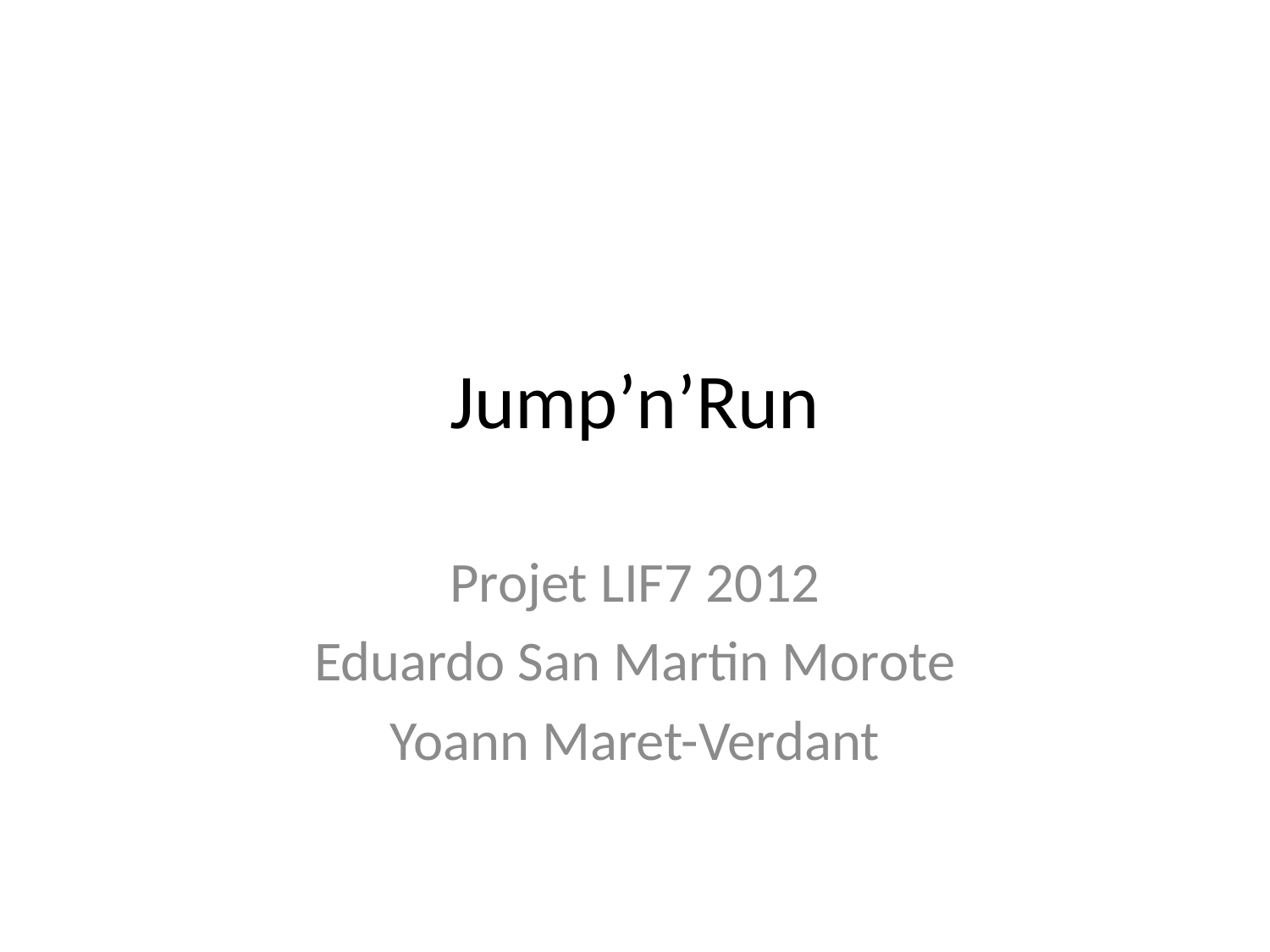

# Jump’n’Run
Projet LIF7 2012
Eduardo San Martin Morote
Yoann Maret-Verdant